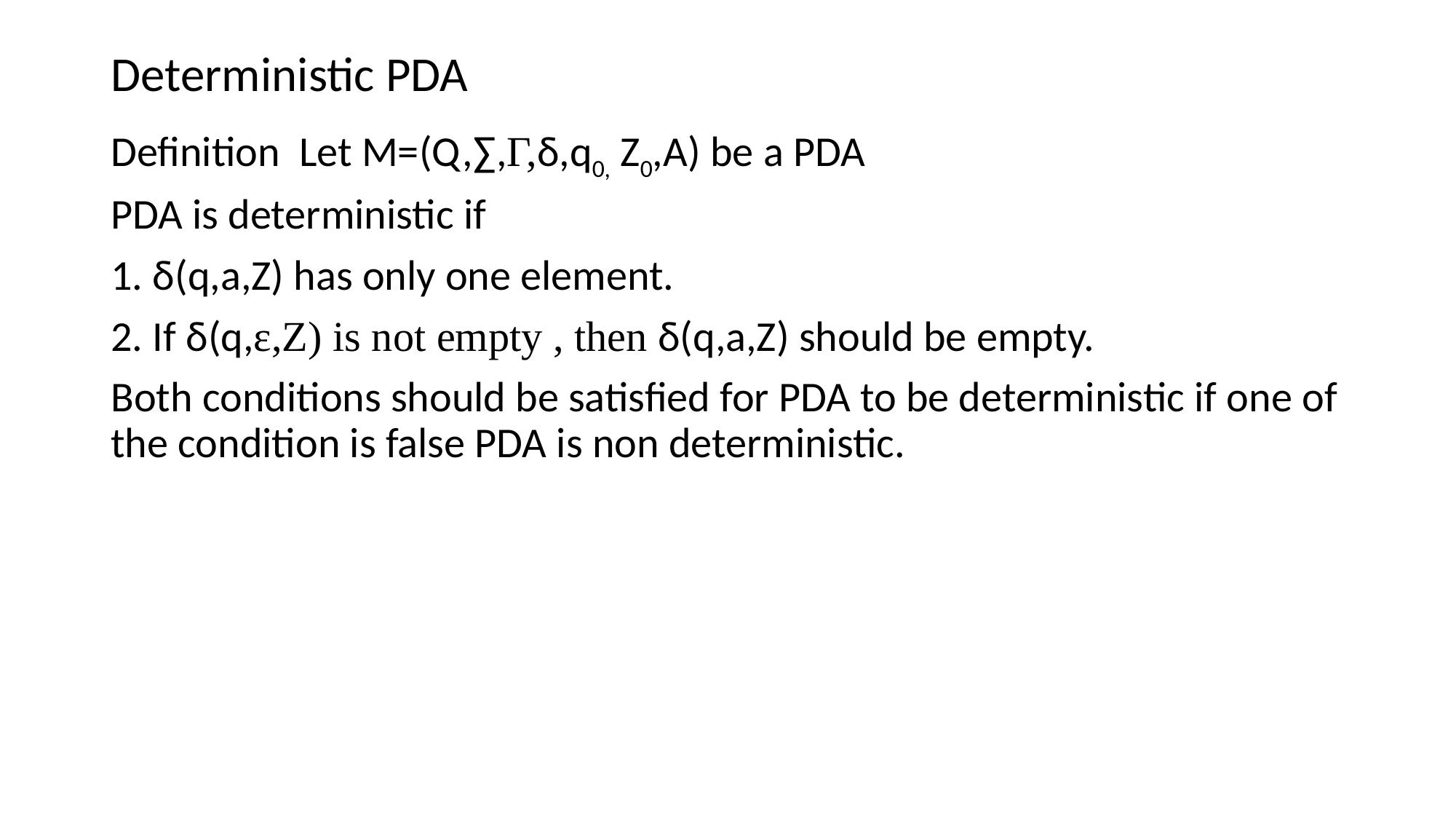

# Deterministic PDA
Definition  Let M=(Q,∑,Г,δ,q0, Z0,A) be a PDA
PDA is deterministic if
1. δ(q,a,Z) has only one element.
2. If δ(q,ε,Z) is not empty , then δ(q,a,Z) should be empty.
Both conditions should be satisfied for PDA to be deterministic if one of the condition is false PDA is non deterministic.